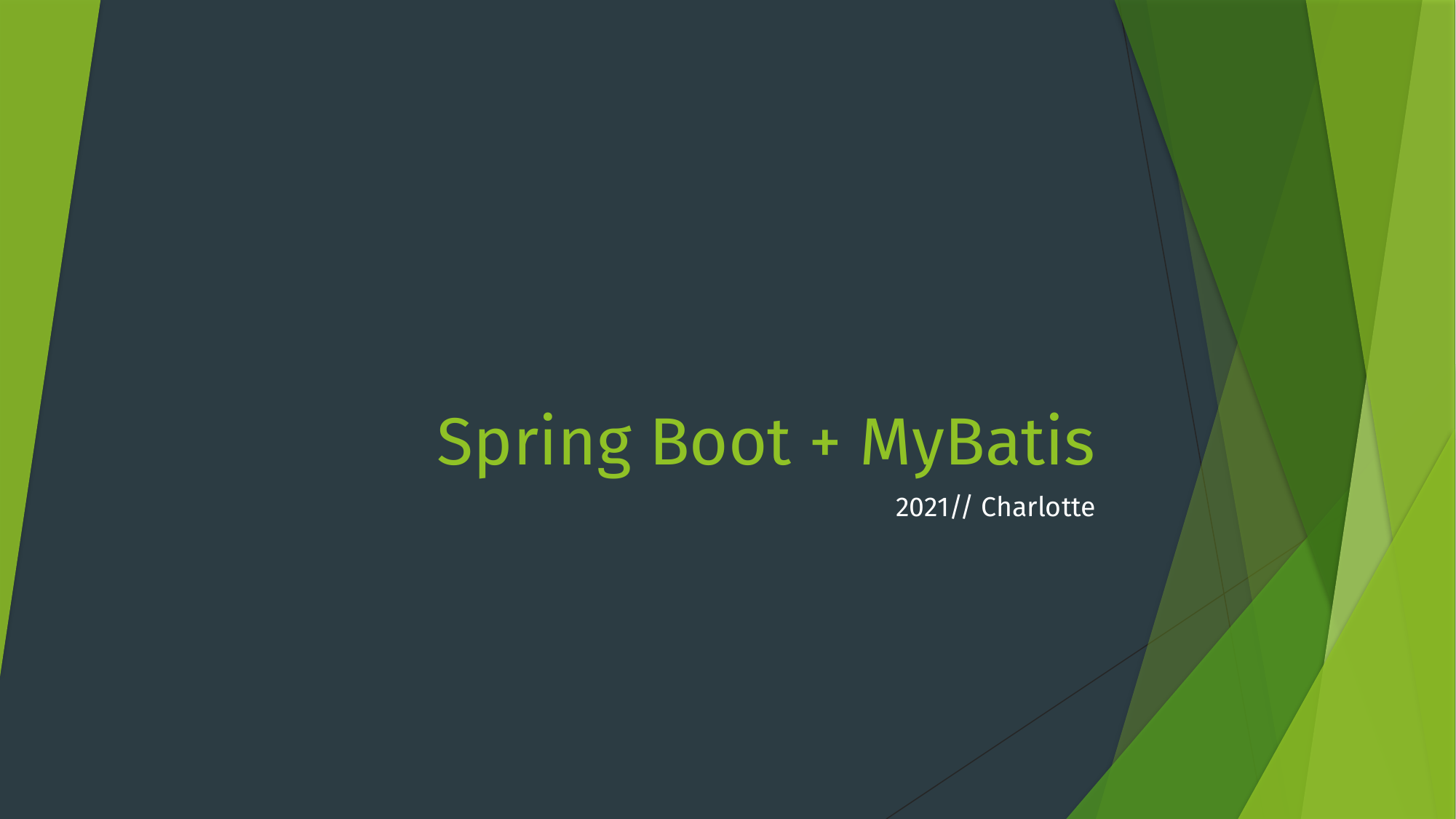

# Spring Boot + MyBatis
2021// Charlotte